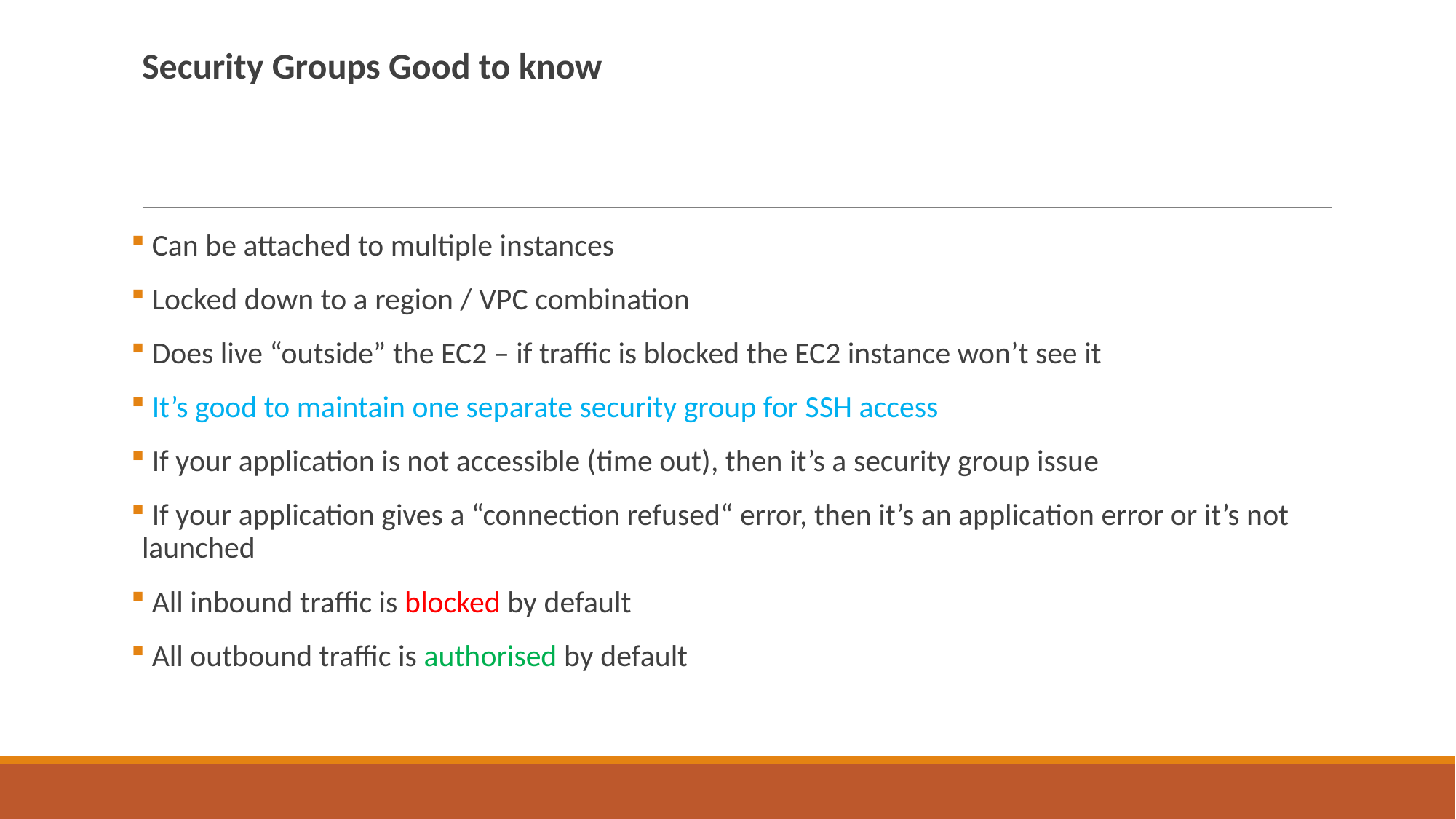

Security Groups Good to know

 Can be attached to multiple instances
 Locked down to a region / VPC combination
 Does live “outside” the EC2 – if traffic is blocked the EC2 instance won’t see it
 It’s good to maintain one separate security group for SSH access
 If your application is not accessible (time out), then it’s a security group issue
 If your application gives a “connection refused“ error, then it’s an application error or it’s not launched
 All inbound traffic is blocked by default
 All outbound traffic is authorised by default